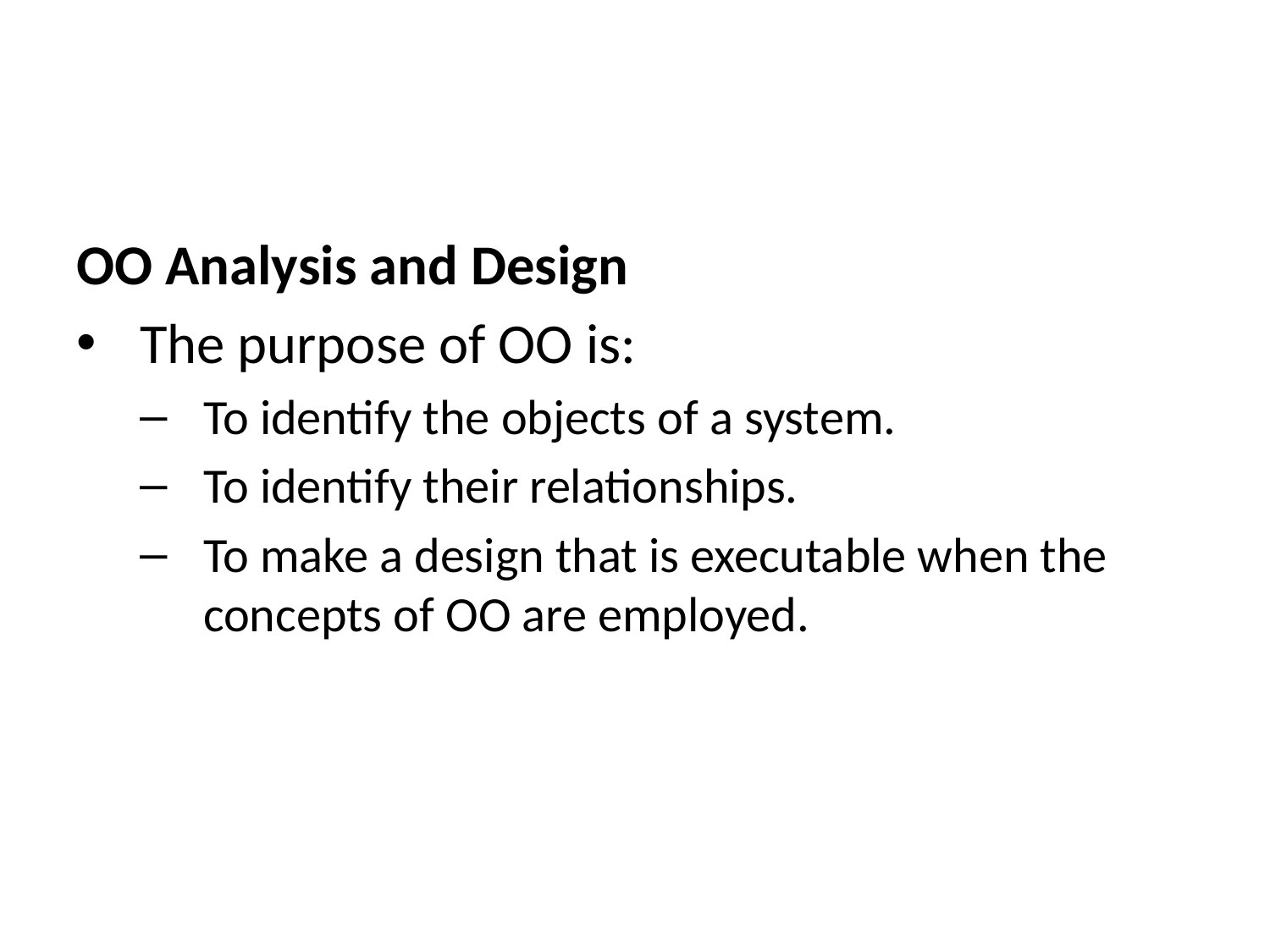

OO Analysis and Design
The purpose of OO is:
To identify the objects of a system.
To identify their relationships.
To make a design that is executable when the concepts of OO are employed.